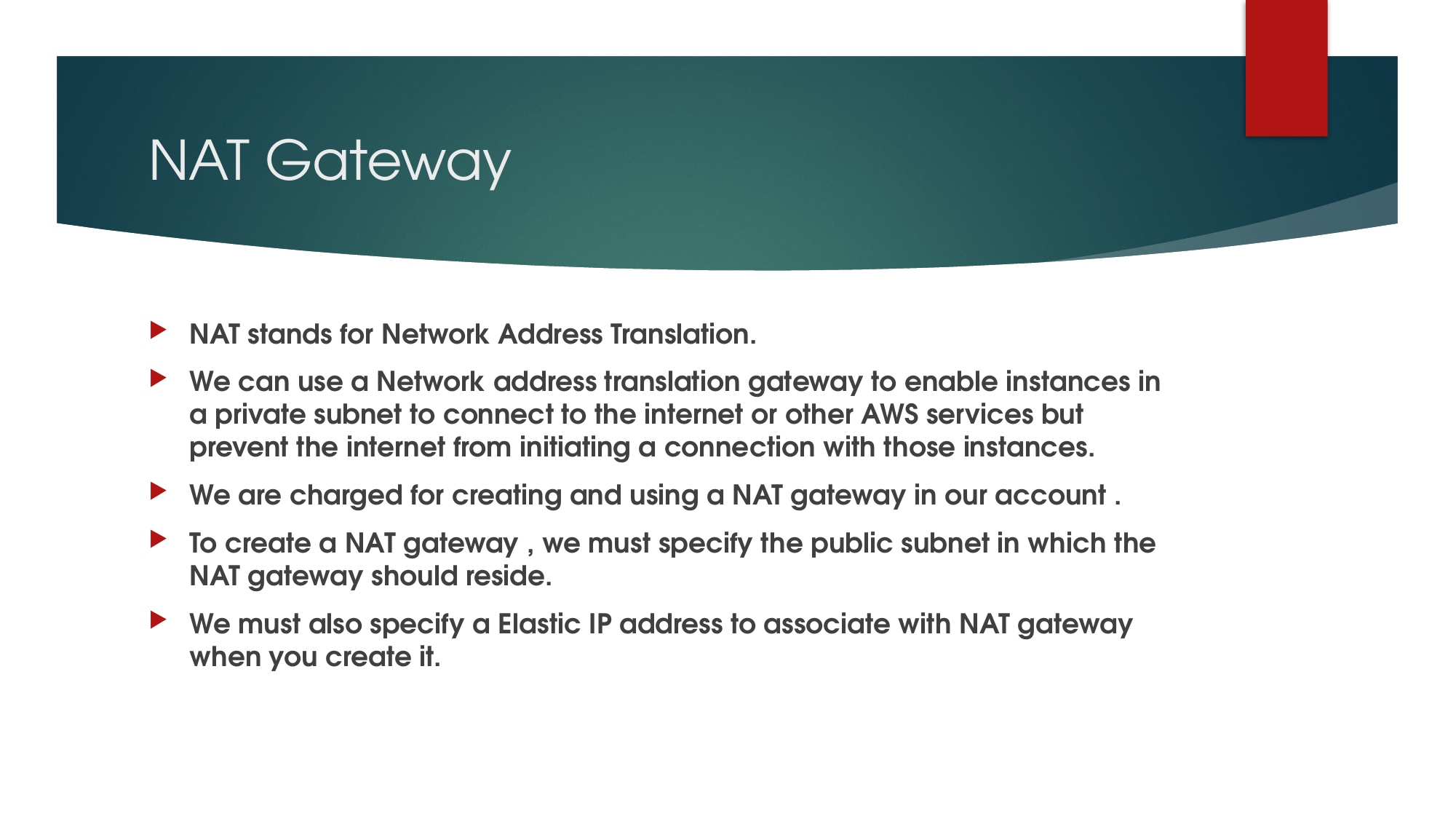

# NAT Gateway
NAT stands for Network Address Translation.
We can use a Network address translation gateway to enable instances in a private subnet to connect to the internet or other AWS services but prevent the internet from initiating a connection with those instances.
We are charged for creating and using a NAT gateway in our account .
To create a NAT gateway , we must specify the public subnet in which the NAT gateway should reside.
We must also specify a Elastic IP address to associate with NAT gateway when you create it.